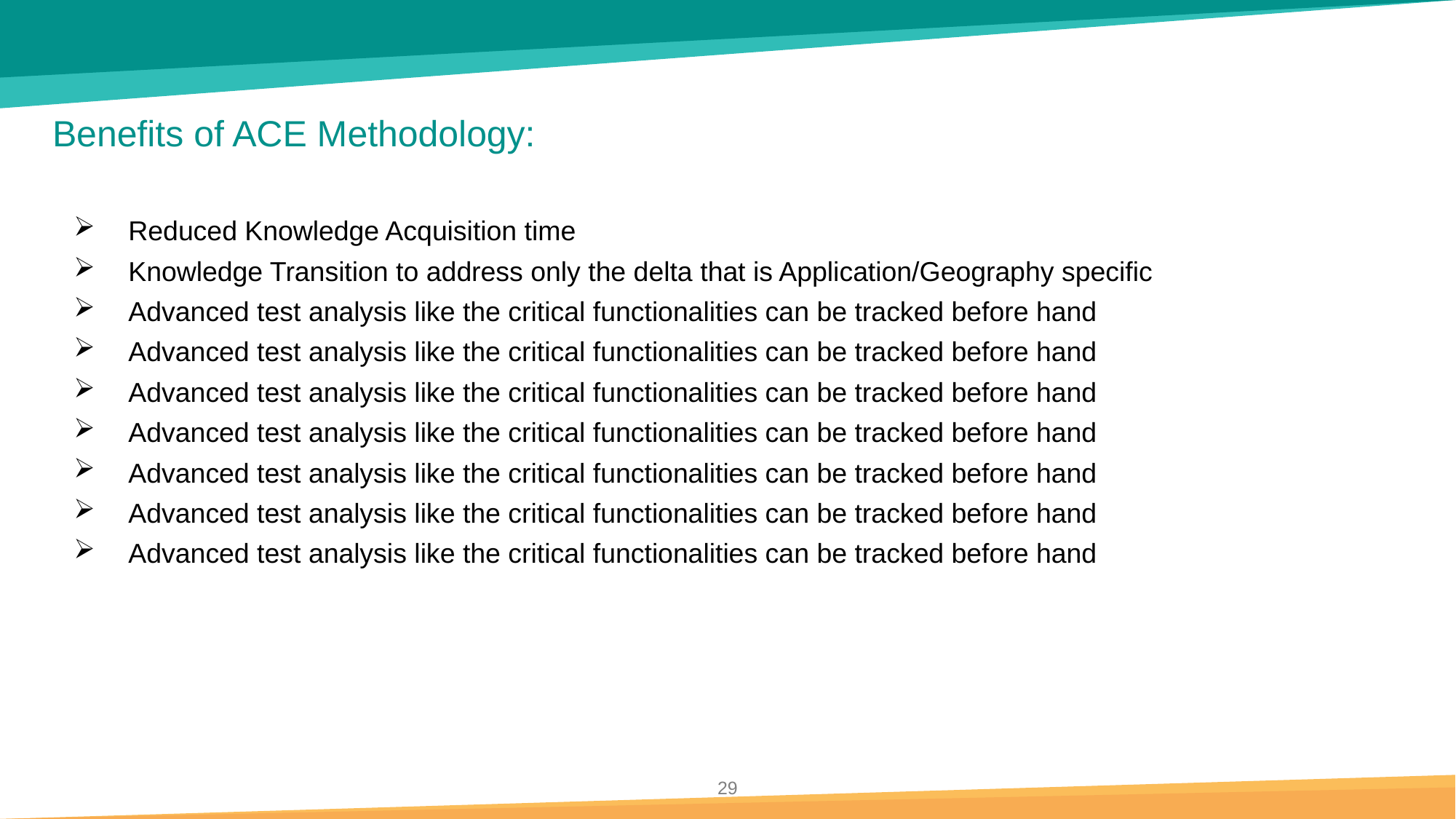

# Benefits of ACE Methodology:
Reduced Knowledge Acquisition time
Knowledge Transition to address only the delta that is Application/Geography specific
Advanced test analysis like the critical functionalities can be tracked before hand
Advanced test analysis like the critical functionalities can be tracked before hand
Advanced test analysis like the critical functionalities can be tracked before hand
Advanced test analysis like the critical functionalities can be tracked before hand
Advanced test analysis like the critical functionalities can be tracked before hand
Advanced test analysis like the critical functionalities can be tracked before hand
Advanced test analysis like the critical functionalities can be tracked before hand